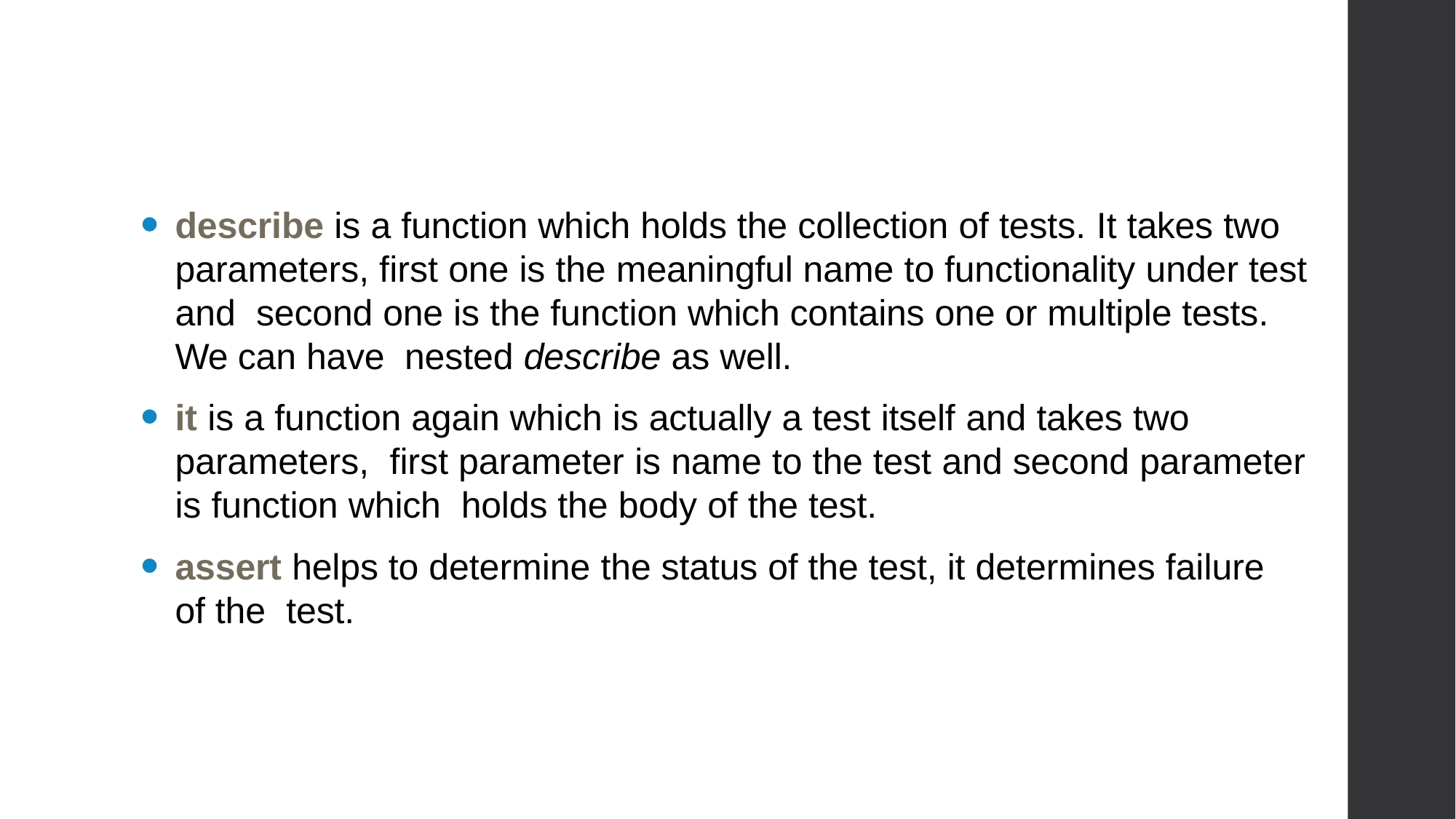

describe is a function which holds the collection of tests. It takes two  parameters, first one is the meaningful name to functionality under test and  second one is the function which contains one or multiple tests. We can have  nested describe as well.
it is a function again which is actually a test itself and takes two parameters,  first parameter is name to the test and second parameter is function which  holds the body of the test.
assert helps to determine the status of the test, it determines failure of the  test.